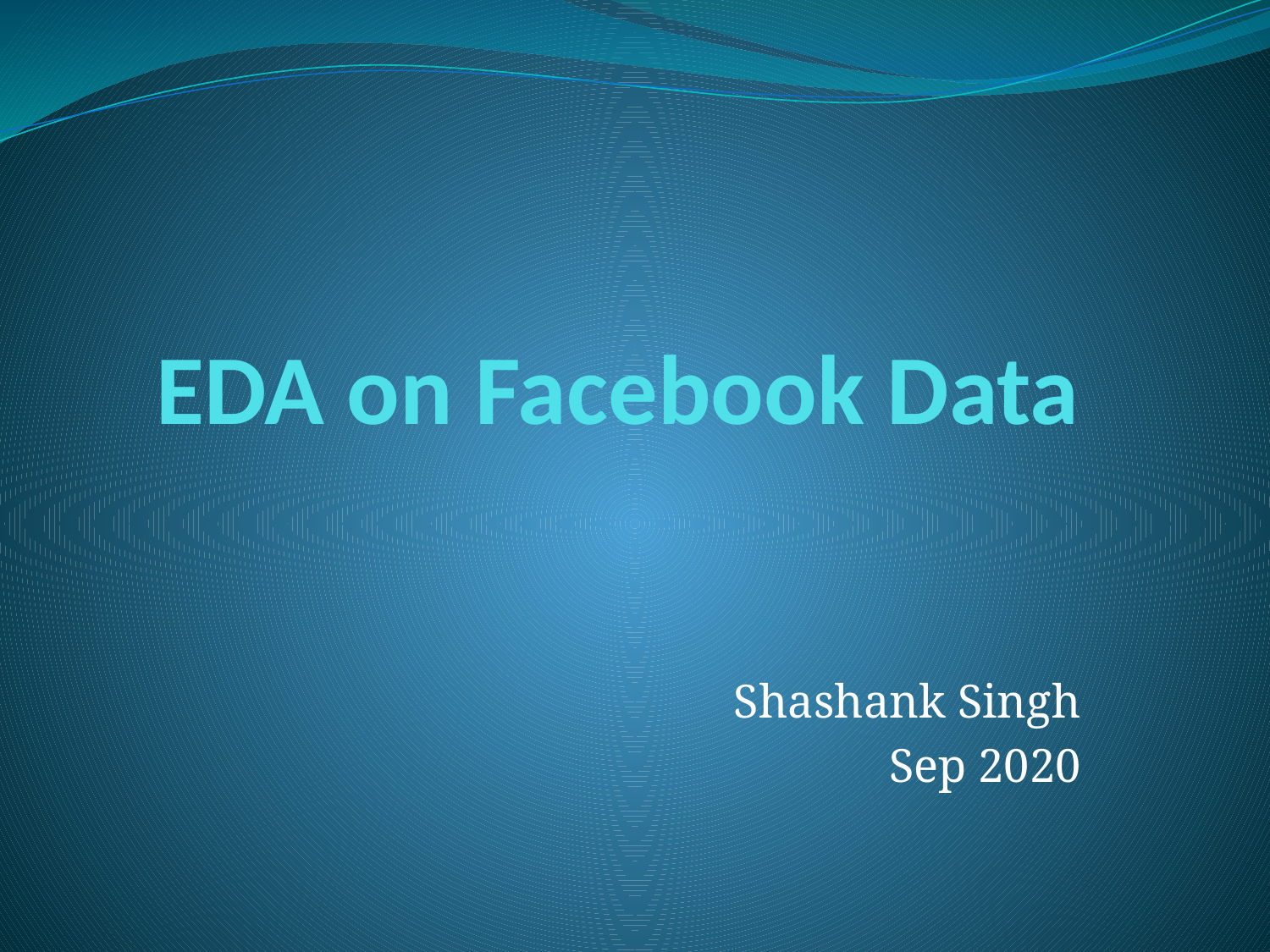

# EDA on Facebook Data
Shashank Singh
Sep 2020